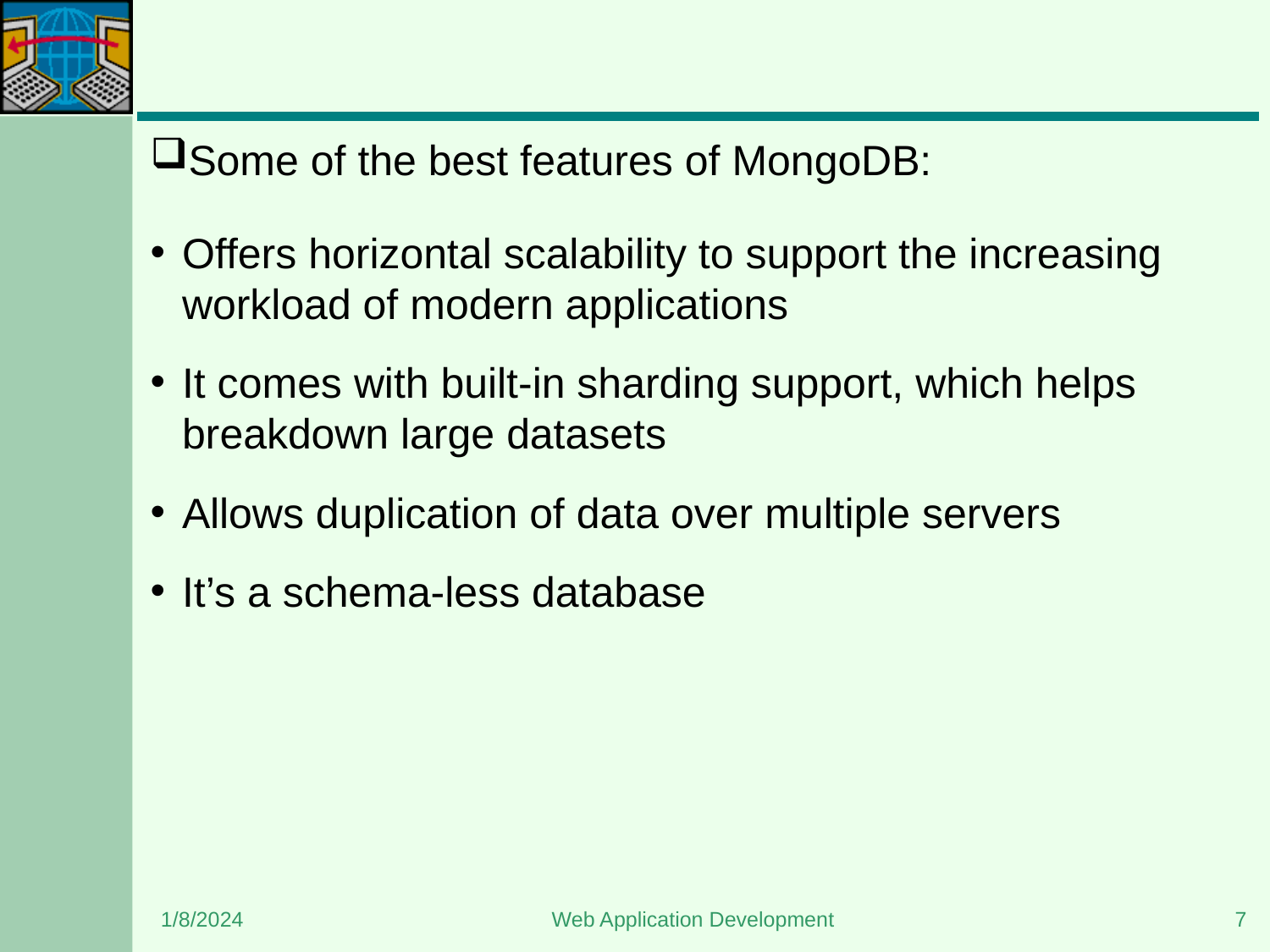

#
Some of the best features of MongoDB:
Offers horizontal scalability to support the increasing workload of modern applications
It comes with built-in sharding support, which helps breakdown large datasets
Allows duplication of data over multiple servers
It’s a schema-less database

1/8/2024
Web Application Development
7